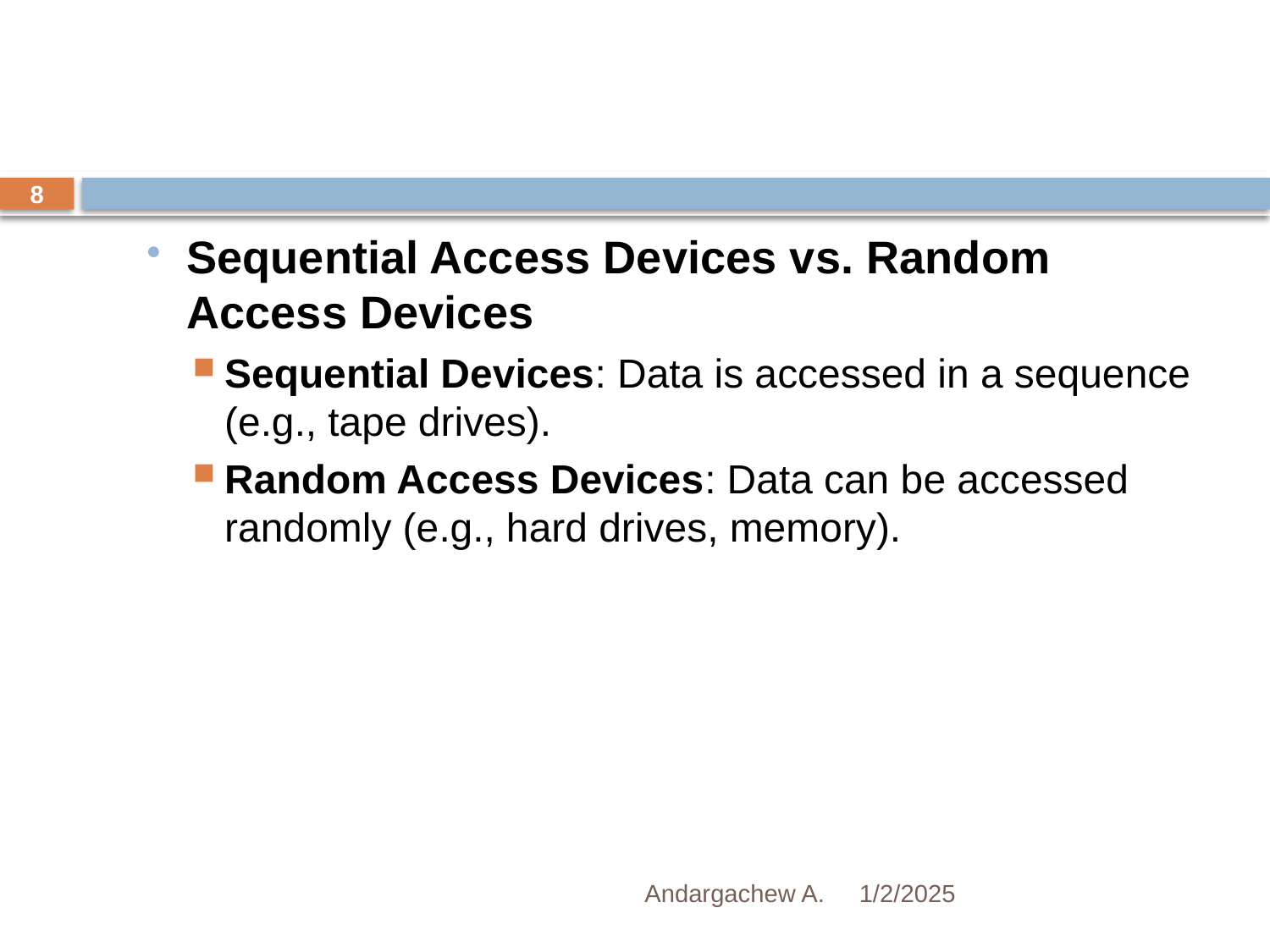

#
8
Sequential Access Devices vs. Random Access Devices
Sequential Devices: Data is accessed in a sequence (e.g., tape drives).
Random Access Devices: Data can be accessed randomly (e.g., hard drives, memory).
Andargachew A.
1/2/2025